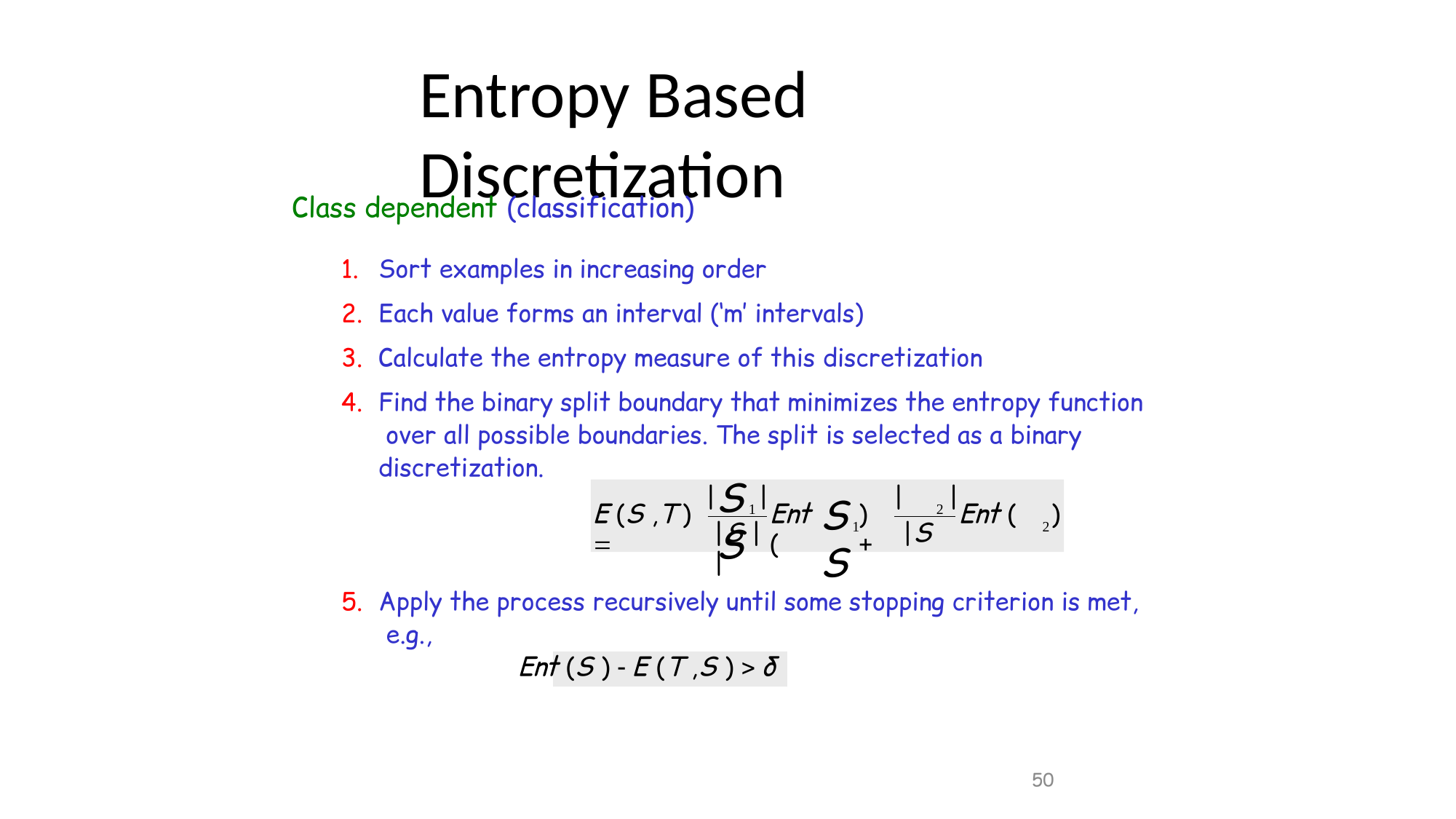

# Entropy Based Discretization
Class dependent (classification)
Sort examples in increasing order
Each value forms an interval (‘m’ intervals)
Calculate the entropy measure of this discretization
Find the binary split boundary that minimizes the entropy function  over all possible boundaries. The split is selected as a binary  discretization.
S	S
|
|	|	|

S	S
E (S ,T ) =
Ent (
Ent (	)
) +
1
2
|S |	|S |
1
2
5.	Apply the process recursively until some stopping criterion is met,  e.g.,
Ent (S ) − E (T ,S ) > δ

50